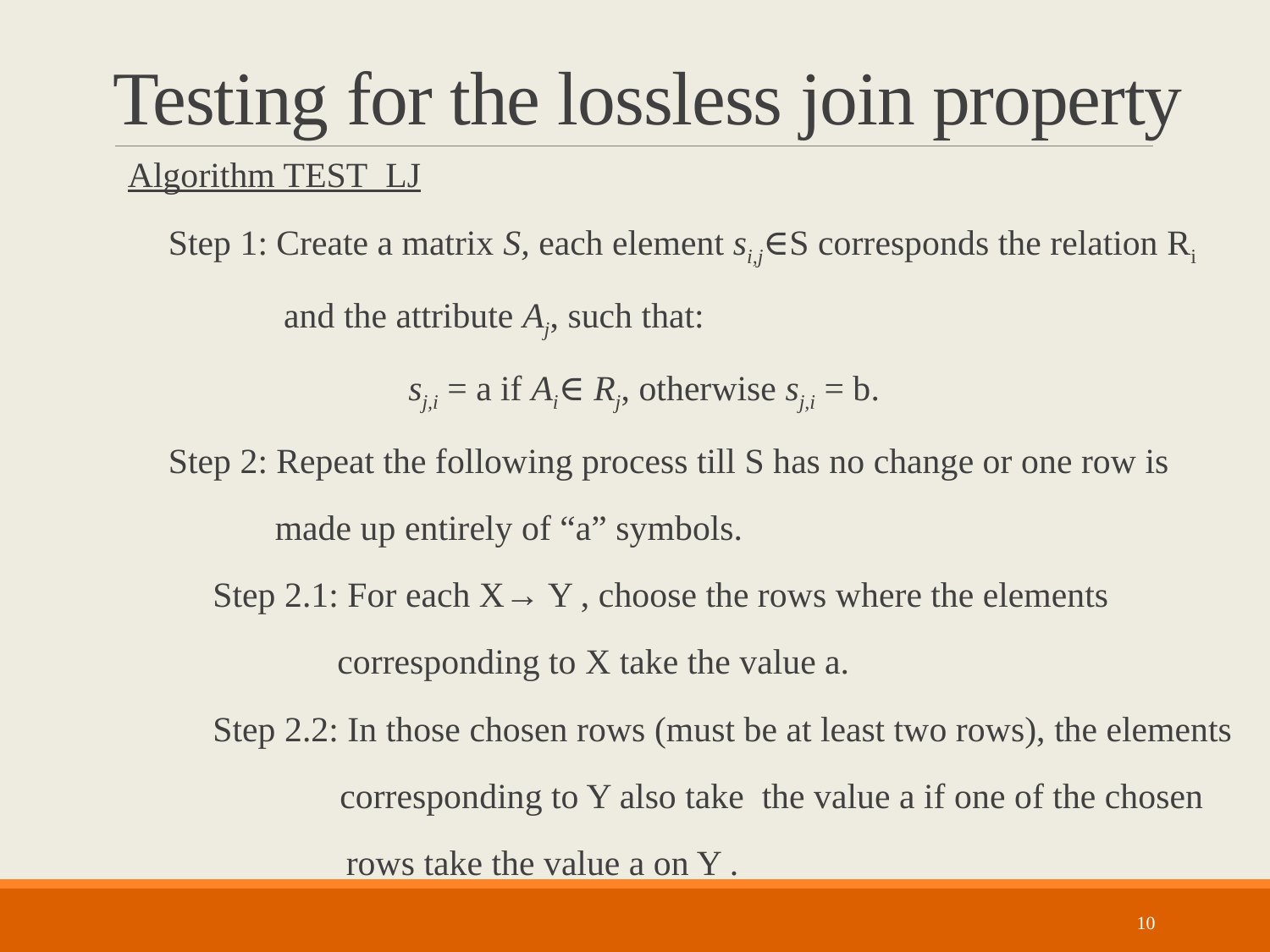

# Testing for the lossless join property
Algorithm TEST_LJ
      Step 1: Create a matrix S, each element si,j∈S corresponds the relation Ri
                   and the attribute Aj, such that:
                                 sj,i = a if Ai∈ Rj, otherwise sj,i = b.
      Step 2: Repeat the following process till S has no change or one row is
                  made up entirely of “a” symbols.
           Step 2.1: For each X→ Y , choose the rows where the elements
                         corresponding to X take the value a.
           Step 2.2: In those chosen rows (must be at least two rows), the elements
	           corresponding to Y also take  the value a if one of the chosen
                          rows take the value a on Y .
10